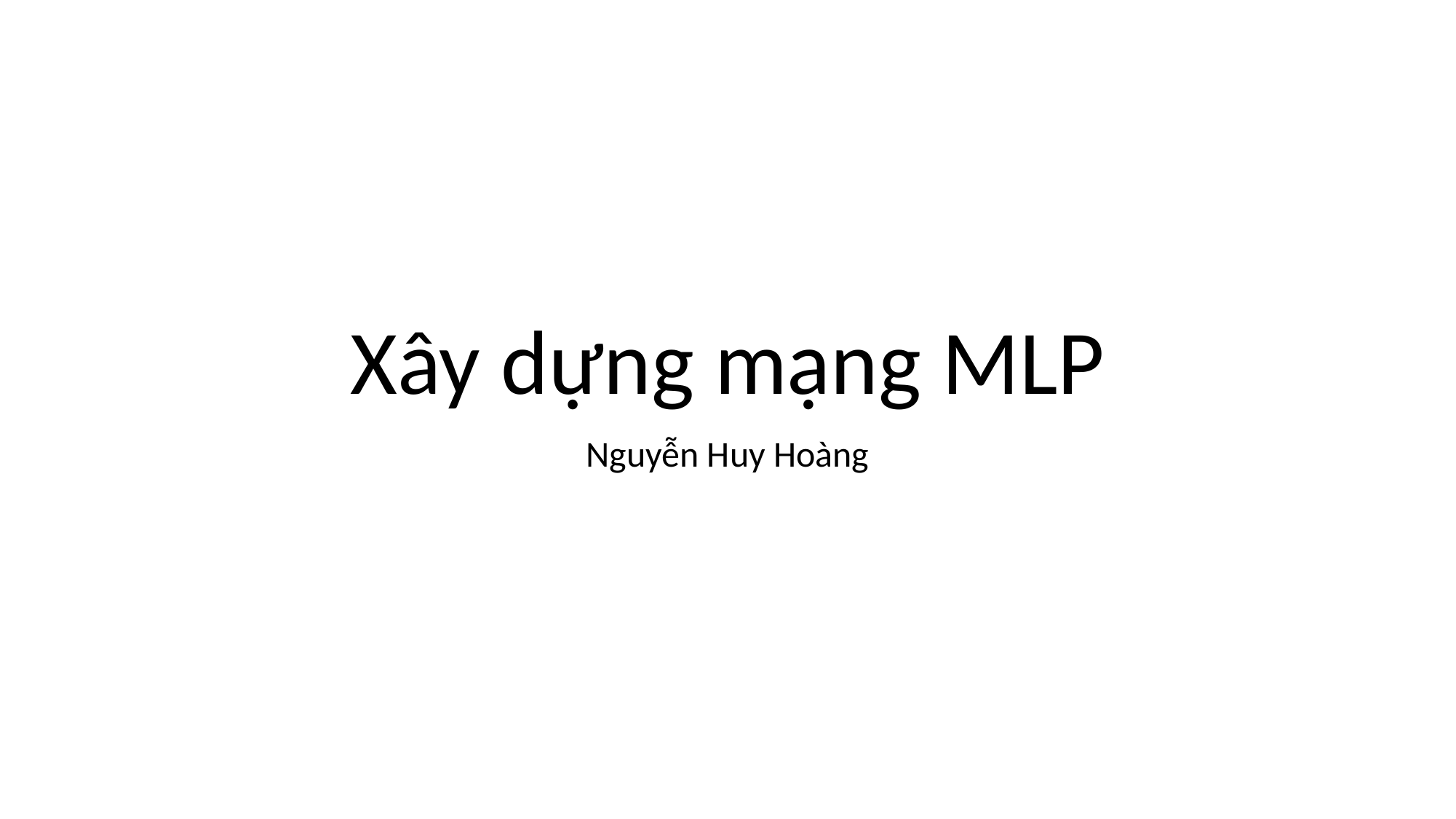

# Xây dựng mạng MLP
Nguyễn Huy Hoàng